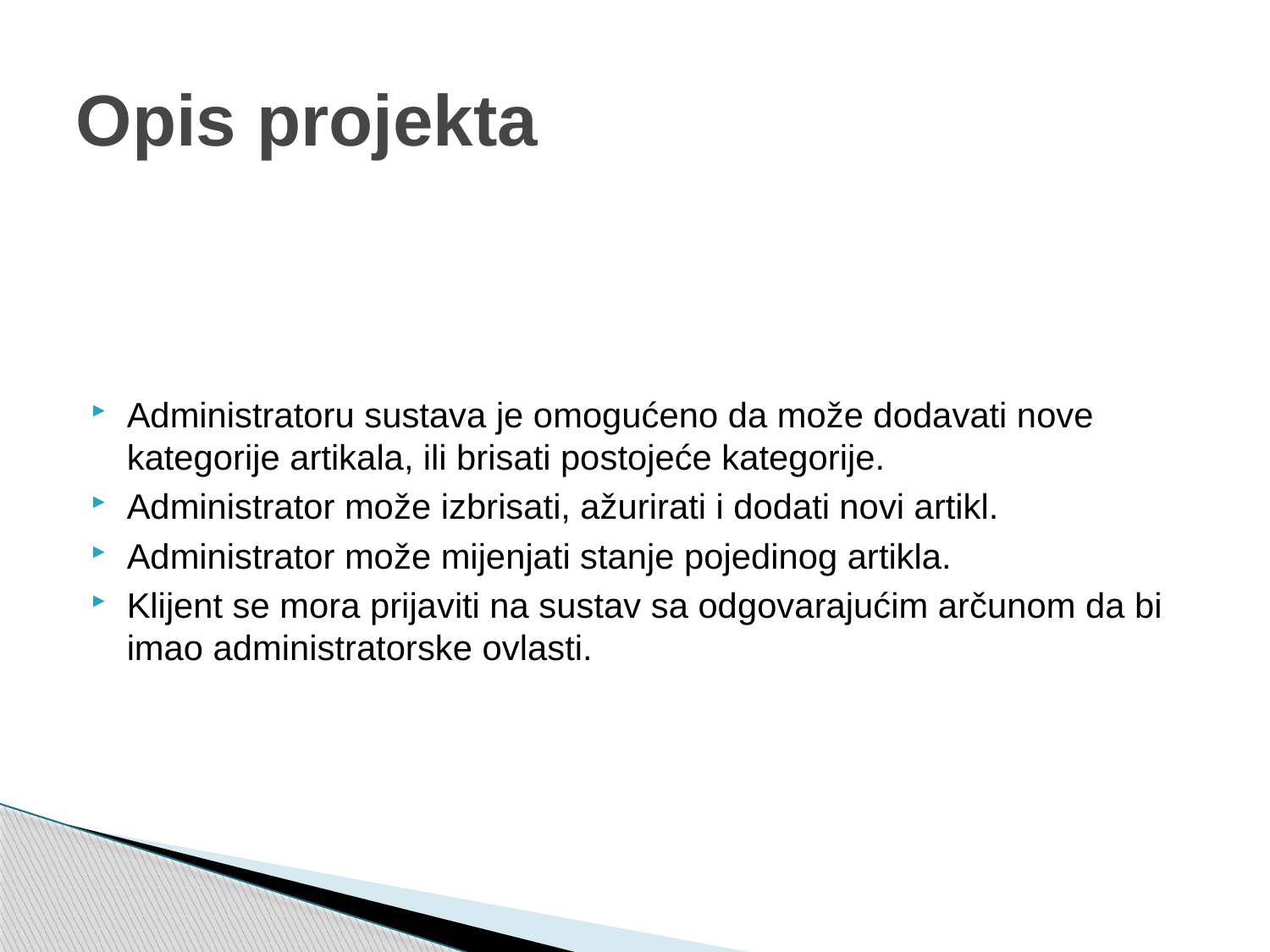

# Opis projekta
Administratoru sustava je omogućeno da može dodavati nove kategorije artikala, ili brisati postojeće kategorije.
Administrator može izbrisati, ažurirati i dodati novi artikl.
Administrator može mijenjati stanje pojedinog artikla.
Klijent se mora prijaviti na sustav sa odgovarajućim arčunom da bi imao administratorske ovlasti.